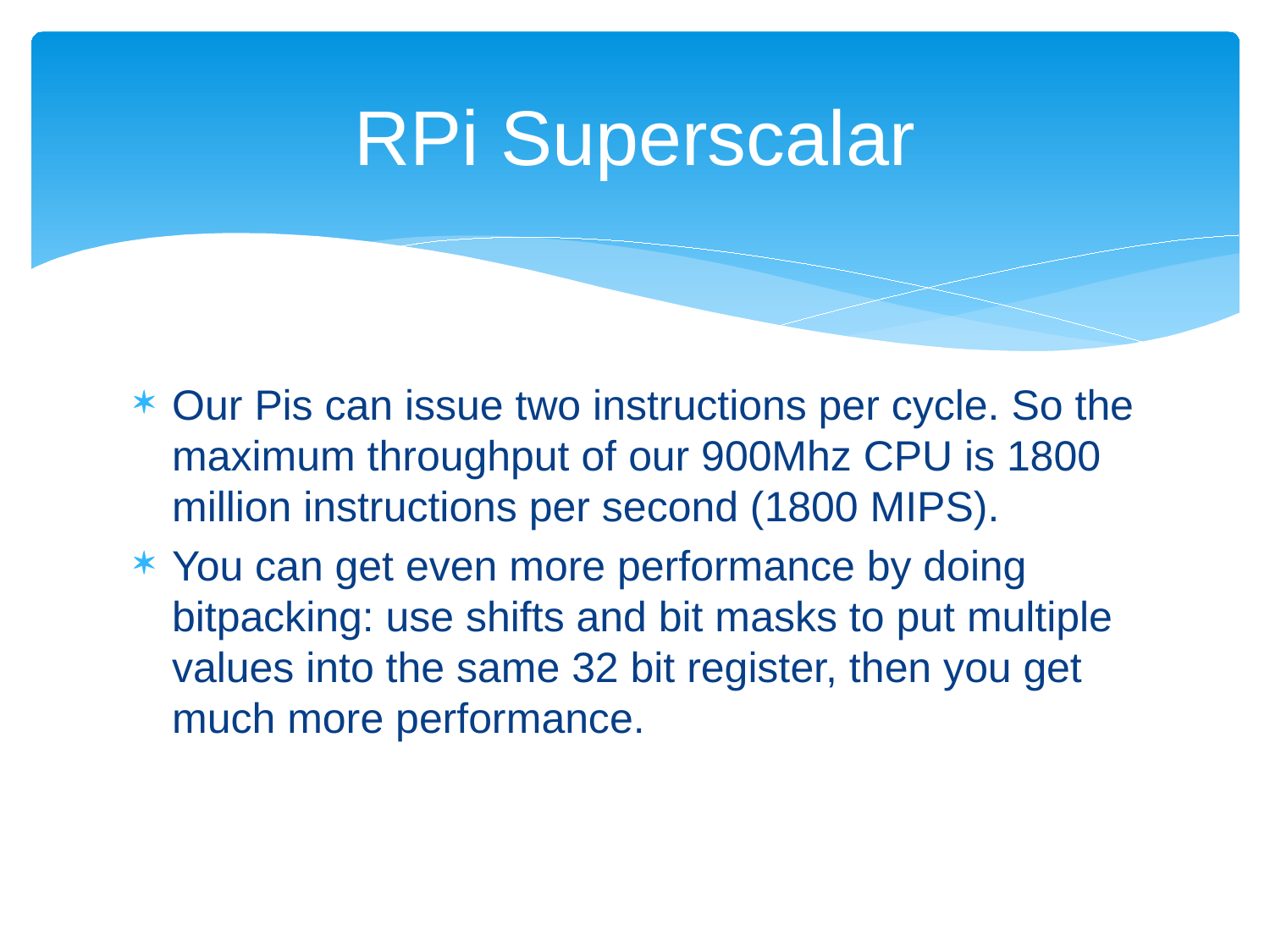

# RPi Superscalar
Our Pis can issue two instructions per cycle. So the maximum throughput of our 900Mhz CPU is 1800 million instructions per second (1800 MIPS).
You can get even more performance by doing bitpacking: use shifts and bit masks to put multiple values into the same 32 bit register, then you get much more performance.